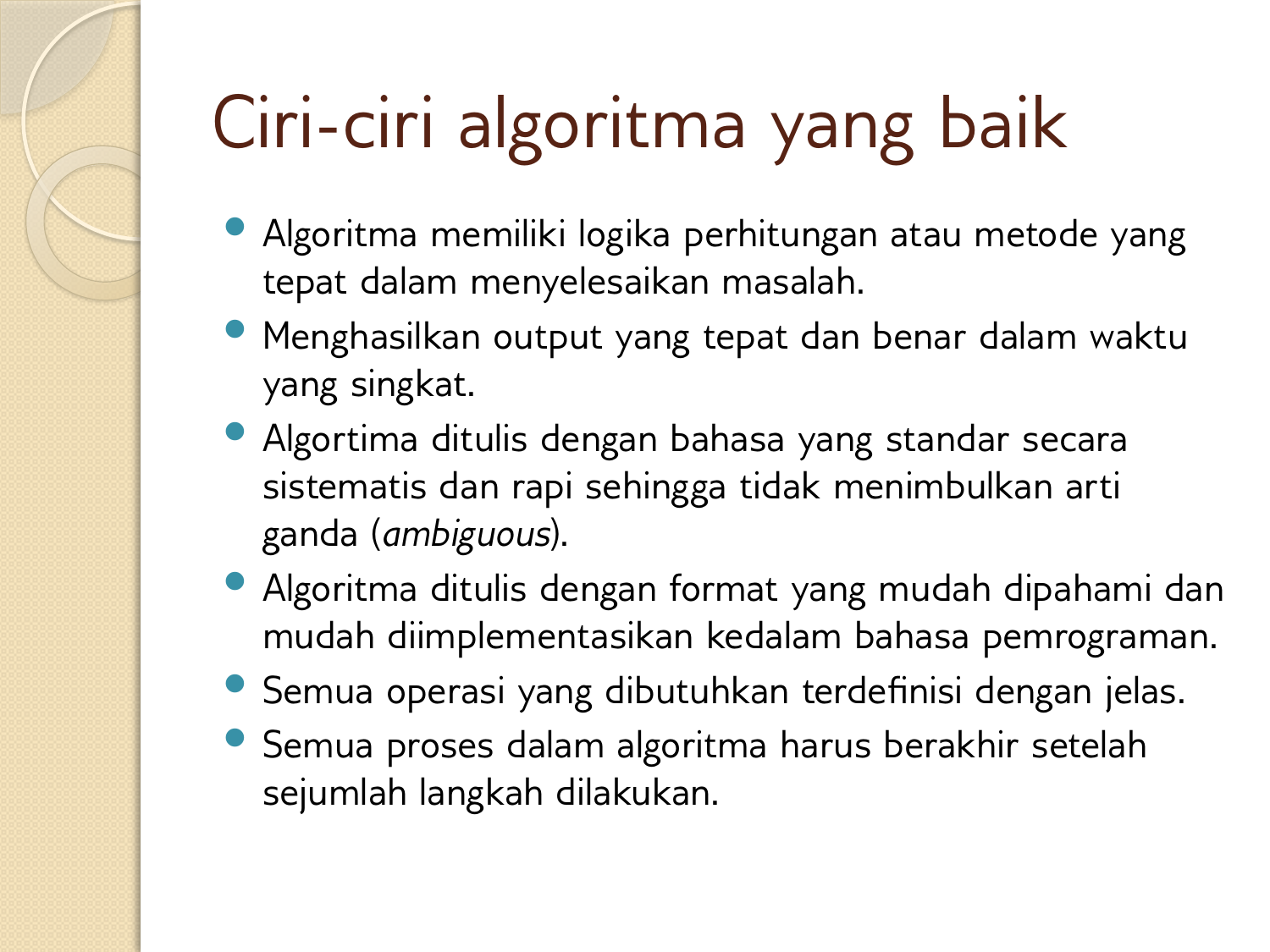

# Ciri-ciri algoritma yang baik
Algoritma memiliki logika perhitungan atau metode yang tepat dalam menyelesaikan masalah.
Menghasilkan output yang tepat dan benar dalam waktu yang singkat.
Algortima ditulis dengan bahasa yang standar secara sistematis dan rapi sehingga tidak menimbulkan arti ganda (ambiguous).
Algoritma ditulis dengan format yang mudah dipahami dan mudah diimplementasikan kedalam bahasa pemrograman.
Semua operasi yang dibutuhkan terdefinisi dengan jelas.
Semua proses dalam algoritma harus berakhir setelah sejumlah langkah dilakukan.